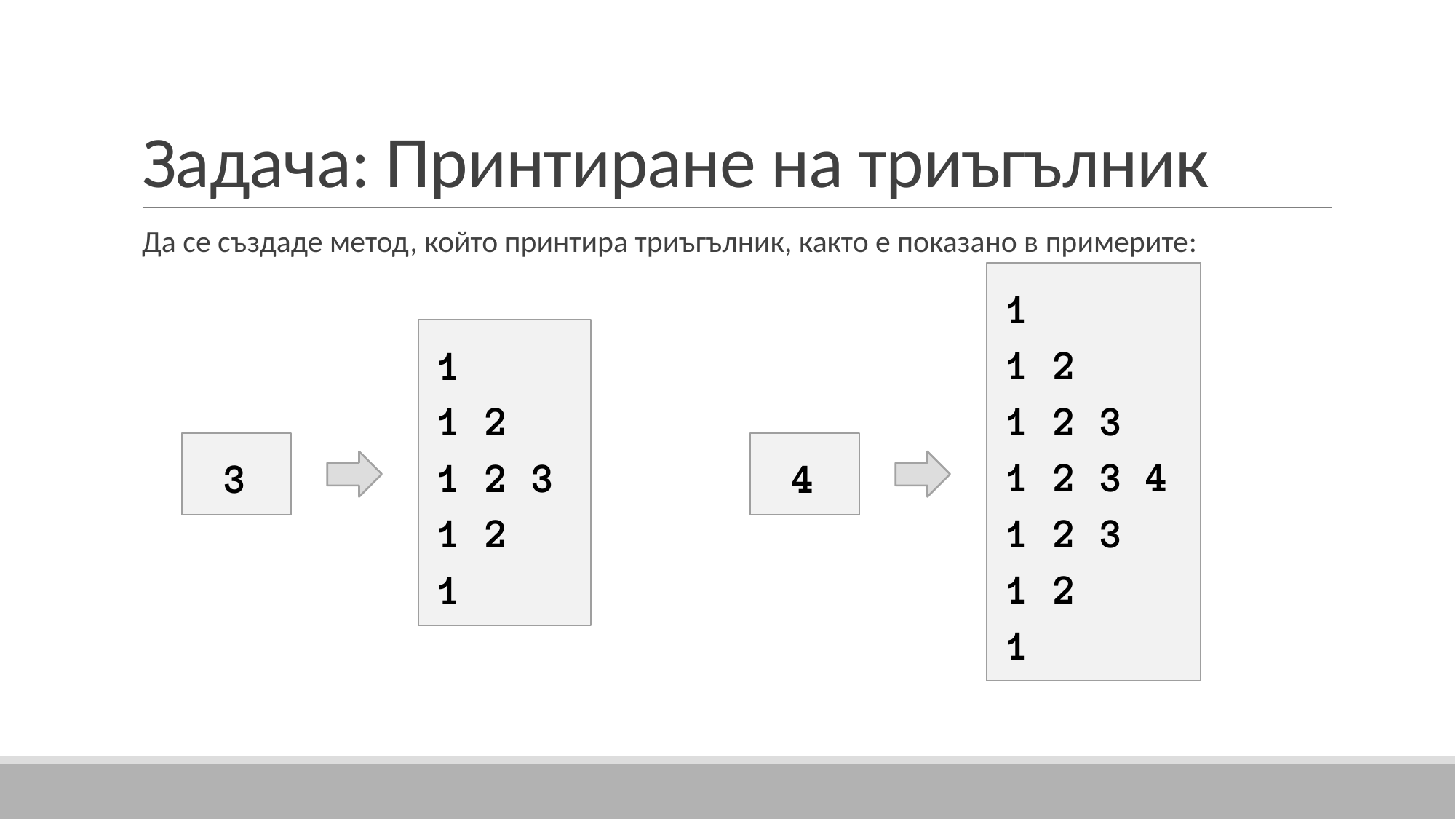

# Задача: Принтиране на триъгълник
Да се създаде метод, който принтира триъгълник, както е показано в примерите:

1
1 2
1 2 3
1 2 3 4
1 2 3
1 2
1
1
1 2
1 2 3
1 2
1
3
4